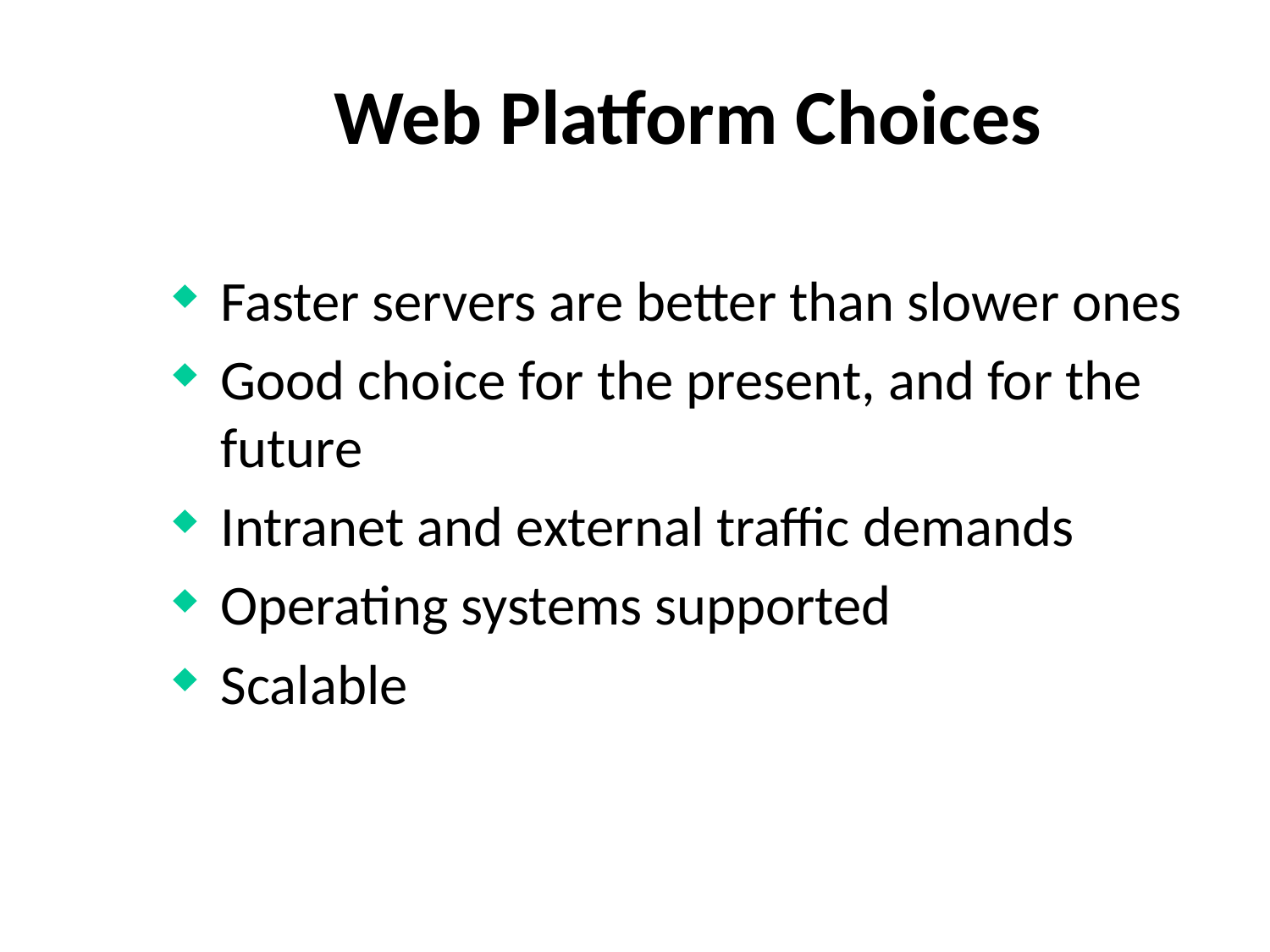

# Web Platform Choices
Faster servers are better than slower ones
Good choice for the present, and for the future
Intranet and external traffic demands
Operating systems supported
Scalable